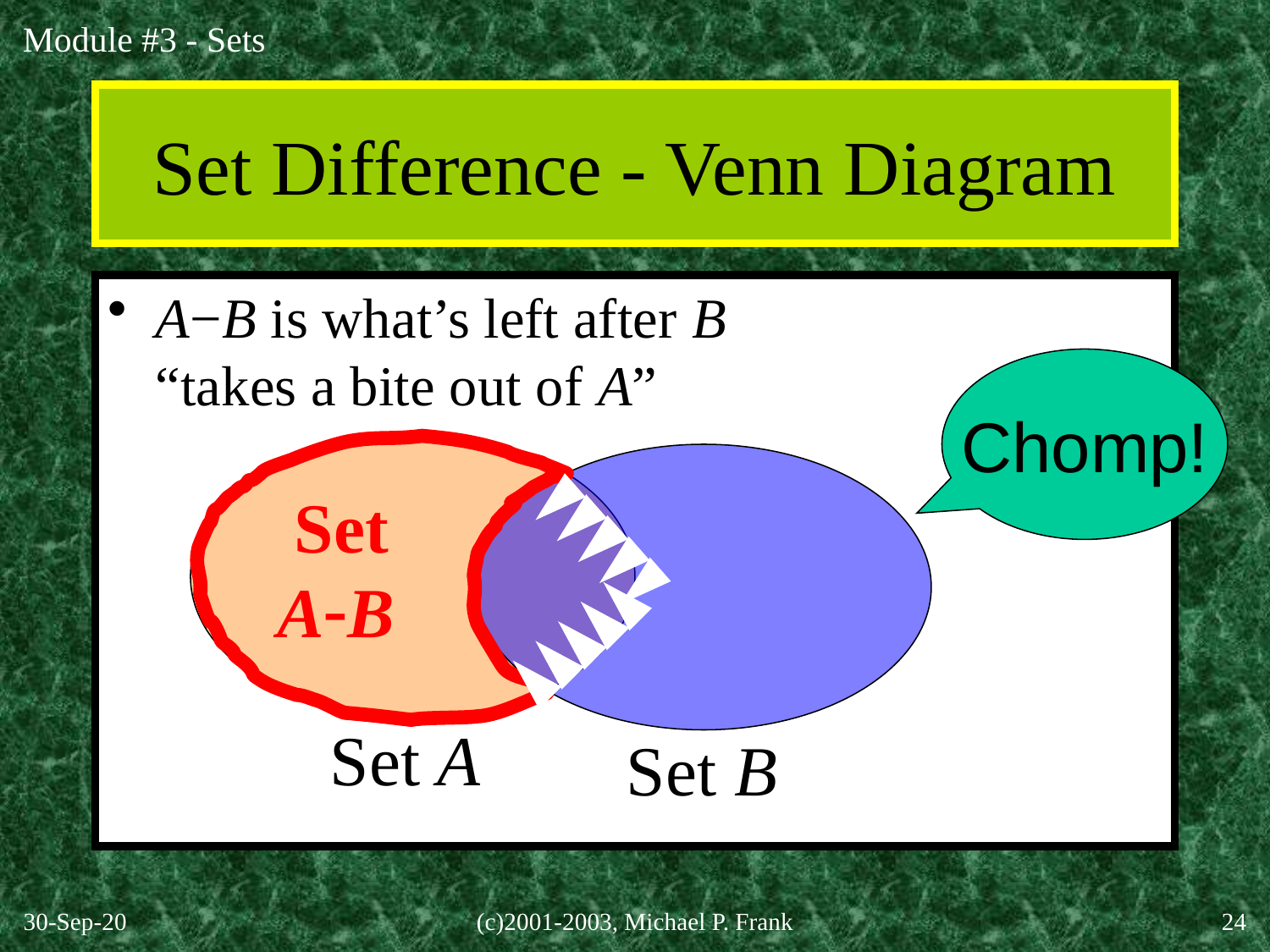

# Set Difference - Venn Diagram
A−B is what’s left after B
“takes a bite out of A”
Chomp!

 Set
A−B

Set A
Set B
30-Sep-20
(c)2001-2003, Michael P. Frank
24